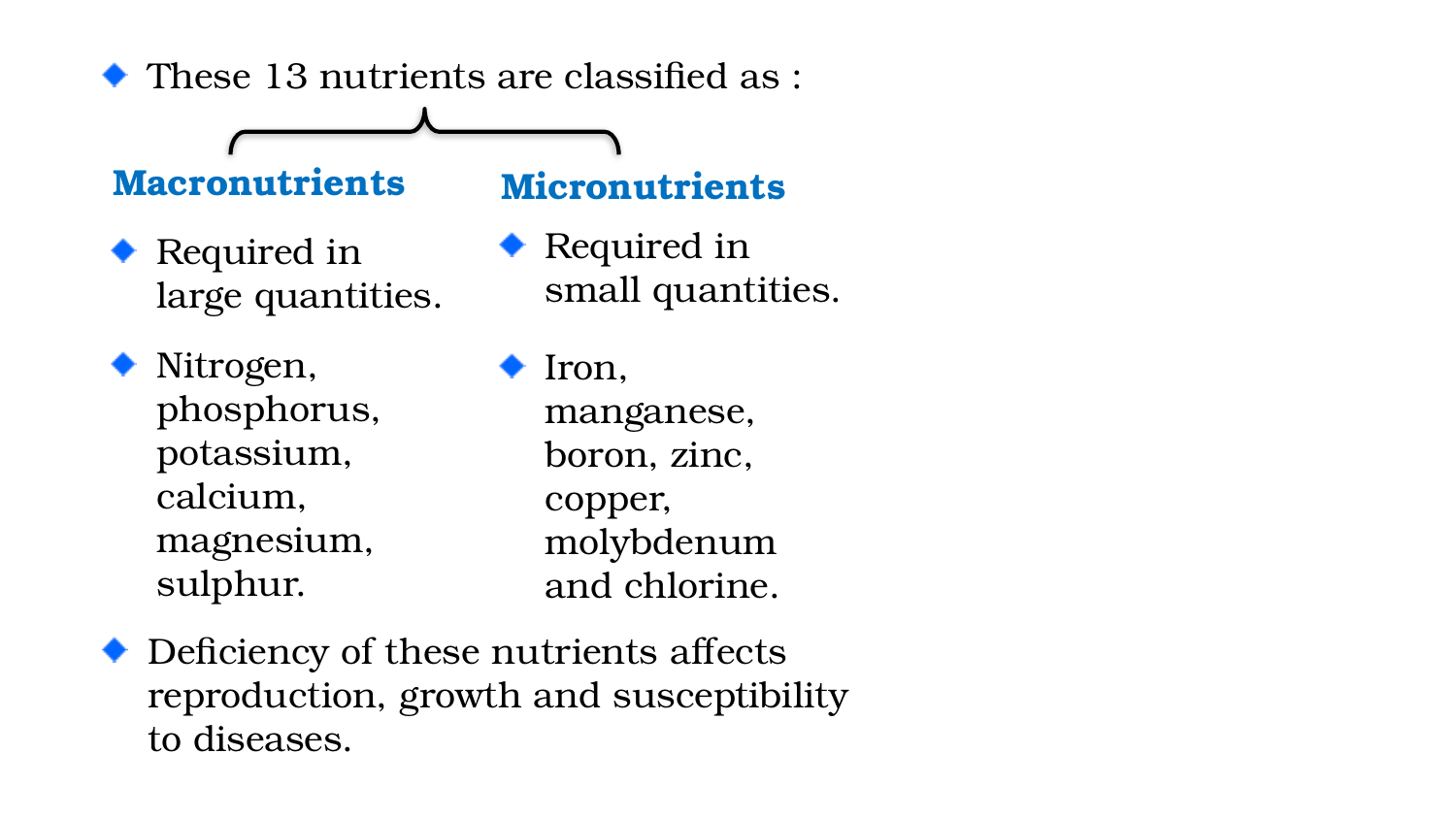

These 13 nutrients are classified as :
Macronutrients
Micronutrients
Required in small quantities.
Required in large quantities.
Nitrogen, phosphorus, potassium, calcium, magnesium, sulphur.
Iron, manganese, boron, zinc, copper, molybdenum and chlorine.
Deficiency of these nutrients affects reproduction, growth and susceptibility to diseases.